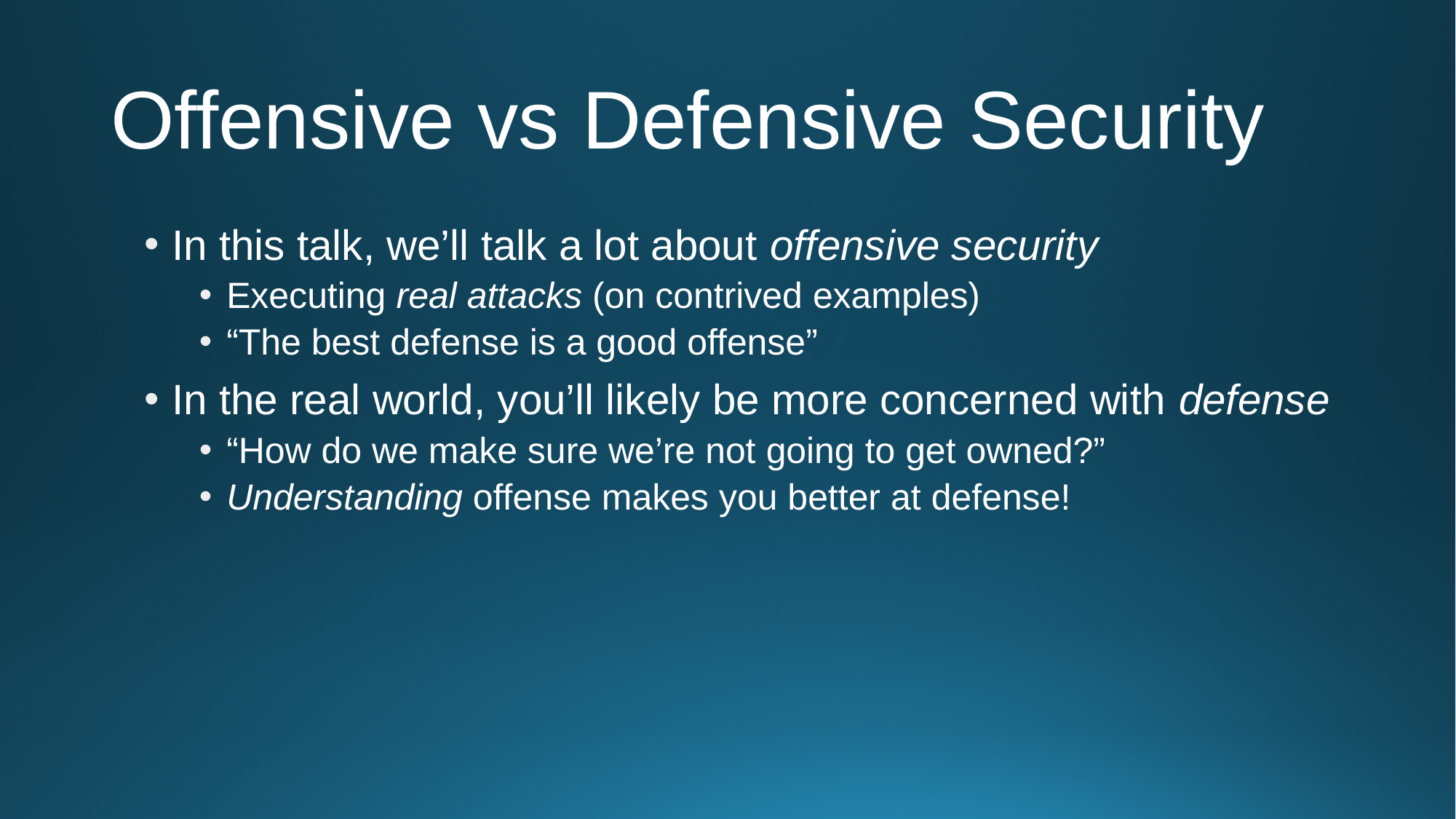

# Offensive vs Defensive Security
In this talk, we’ll talk a lot about offensive security
Executing real attacks (on contrived examples)
“The best defense is a good offense”
In the real world, you’ll likely be more concerned with defense
“How do we make sure we’re not going to get owned?”
Understanding offense makes you better at defense!